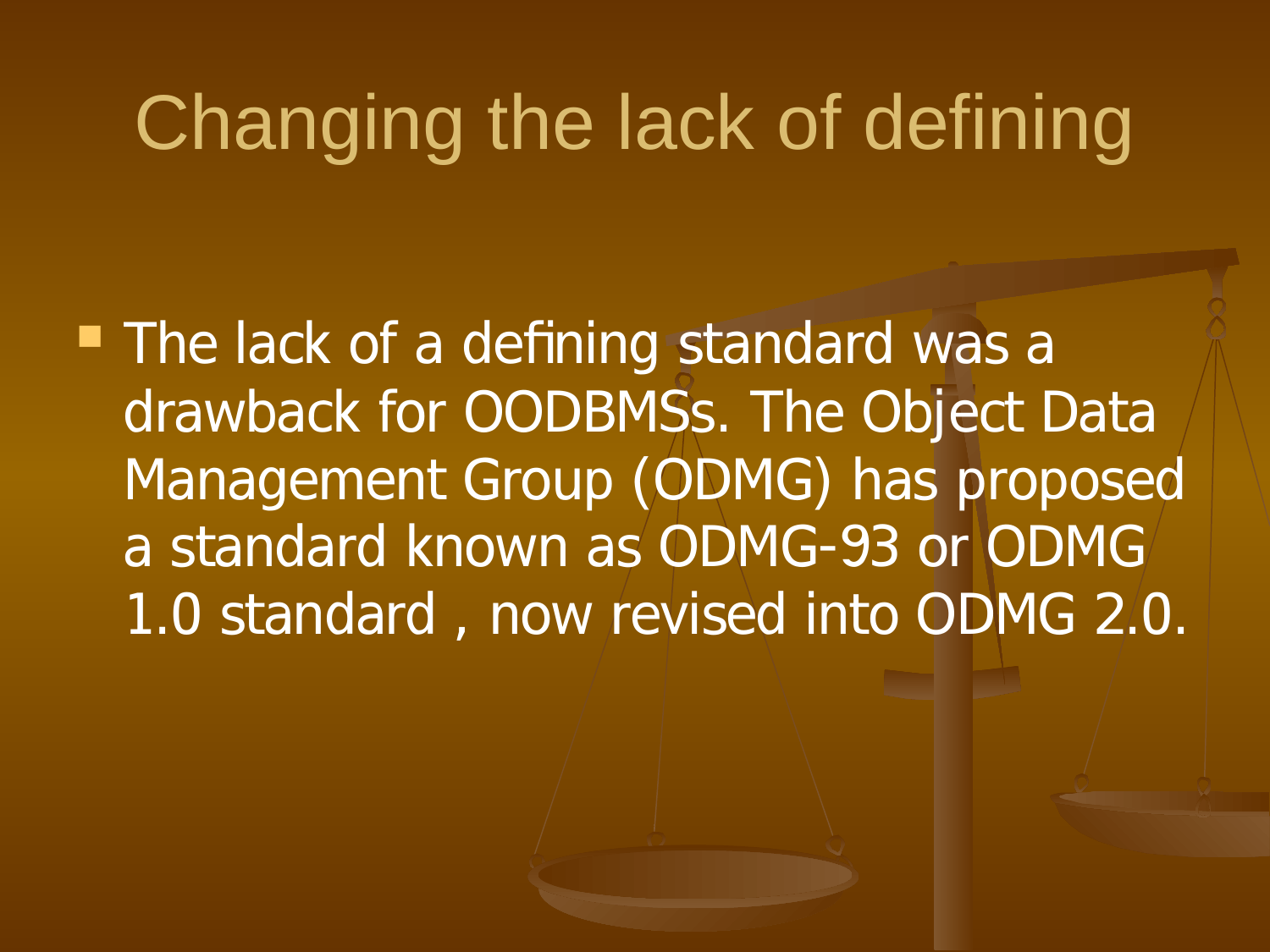

# Changing the lack of defining

The lack of a defining standard was a drawback for OODBMSs. The Object Data Management Group (ODMG) has proposed a standard known as ODMG-93 or ODMG 1.0 standard , now revised into ODMG 2.0.